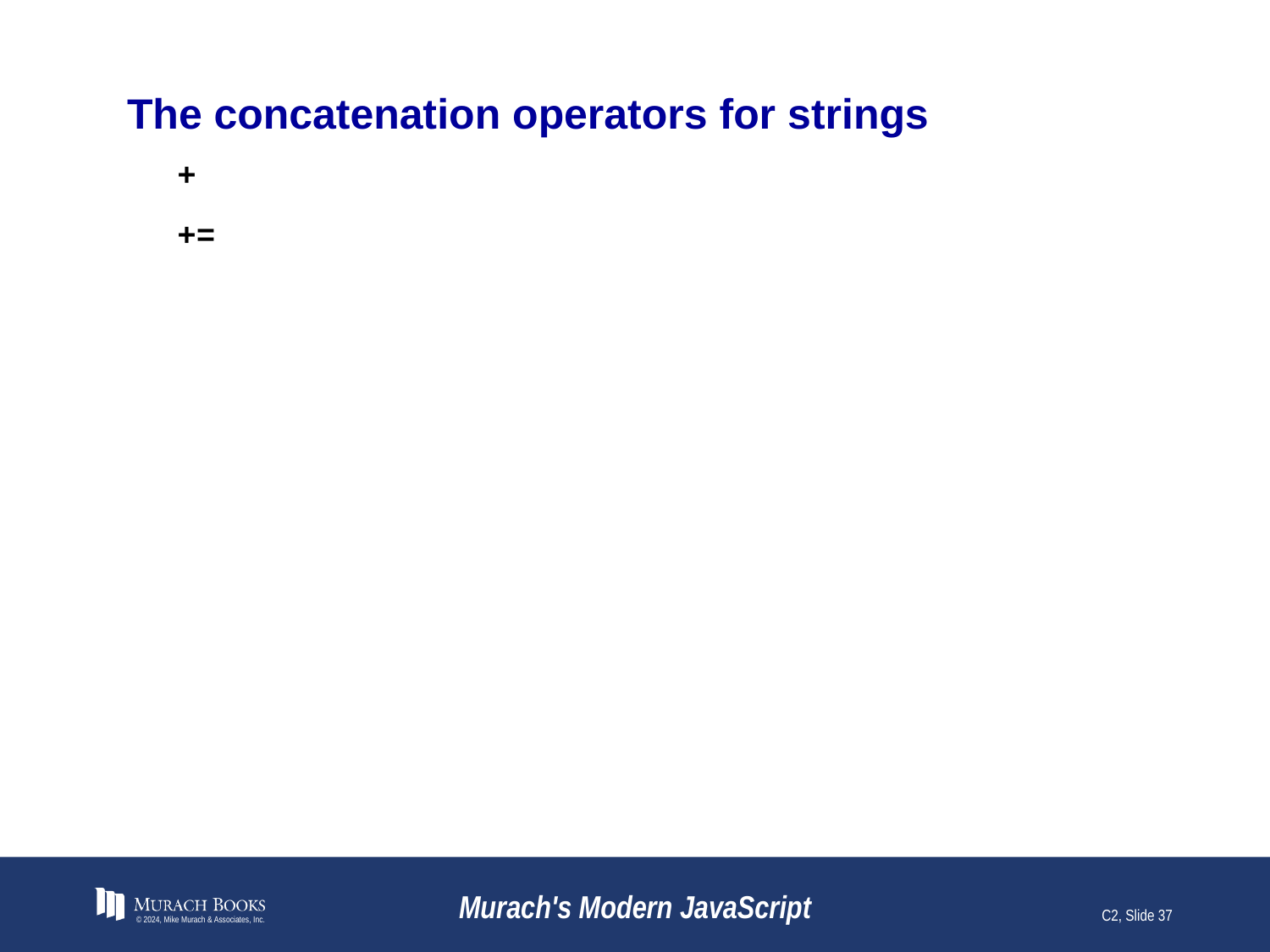

# The concatenation operators for strings
+
+=

© 2024, Mike Murach & Associates, Inc.
Murach's Modern JavaScript

C2, Slide 37